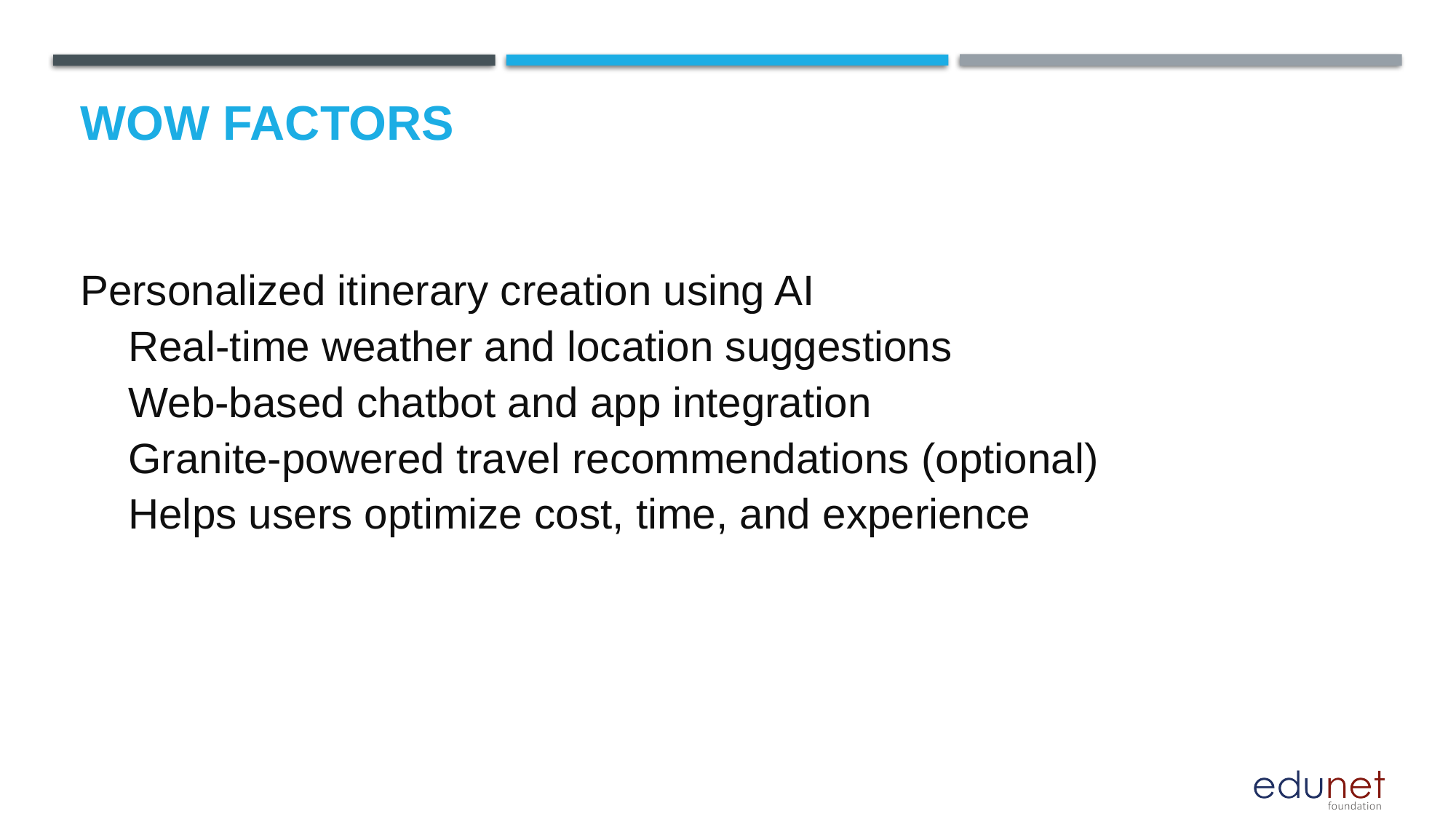

# Wow factors
Personalized itinerary creation using AI
 Real-time weather and location suggestions
 Web-based chatbot and app integration
 Granite-powered travel recommendations (optional)
 Helps users optimize cost, time, and experience